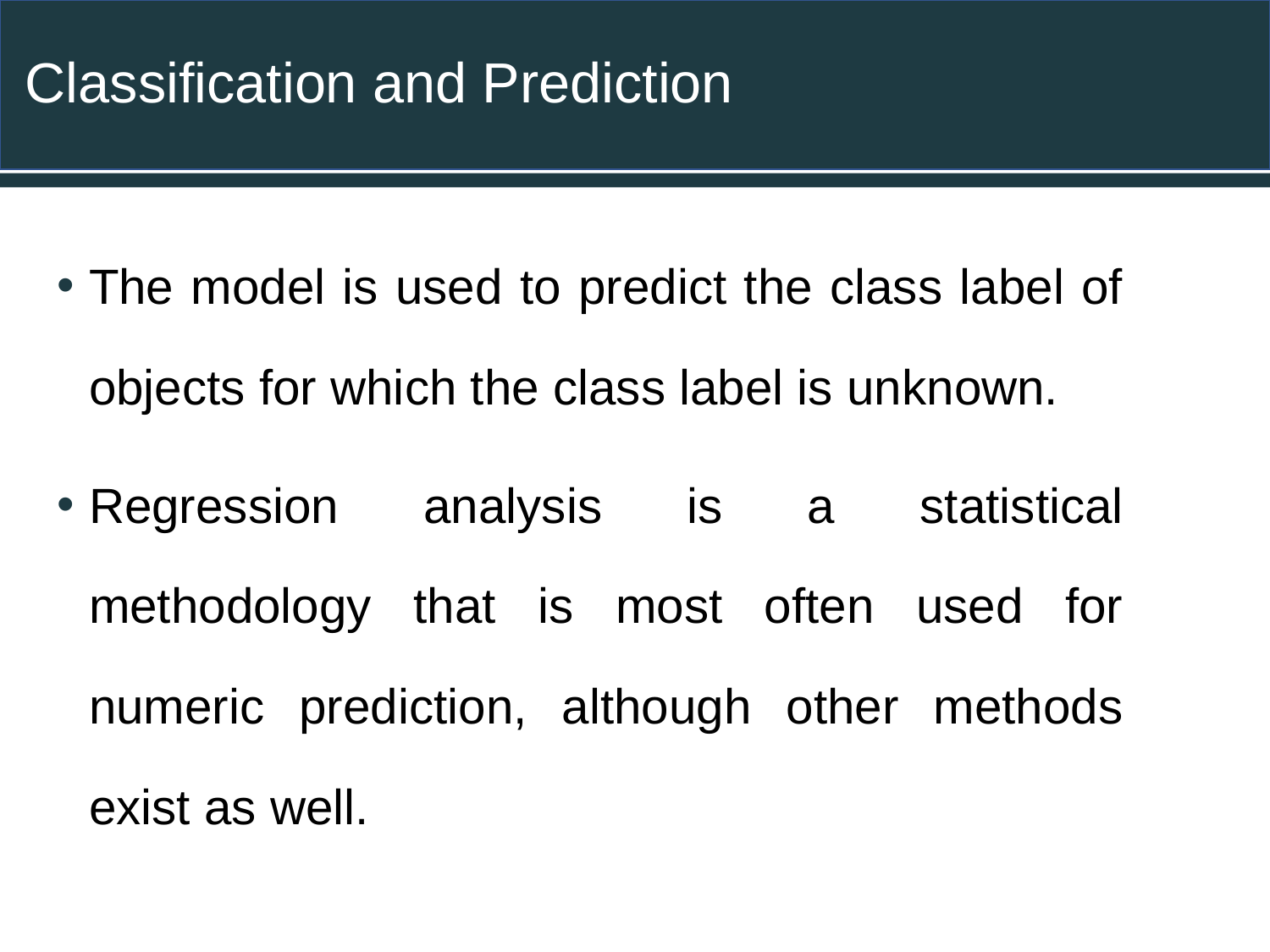

# Classification and Prediction
The model is used to predict the class label of objects for which the class label is unknown.
Regression analysis is a statistical methodology that is most often used for numeric prediction, although other methods exist as well.